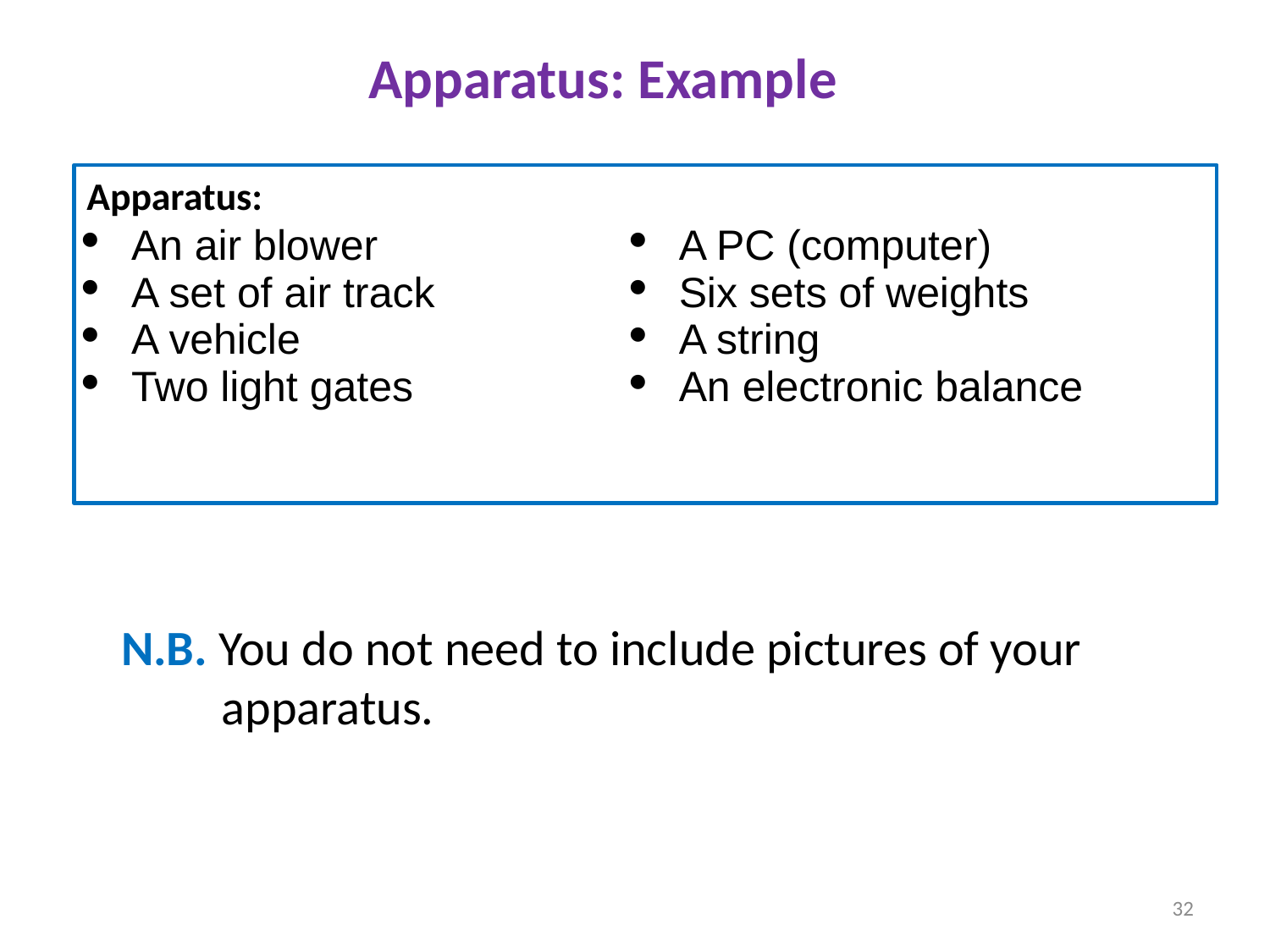

Apparatus: Example
Apparatus:

| An air blower A set of air track A vehicle Two light gates | A PC (computer) Six sets of weights A string An electronic balance |
| --- | --- |

N.B. You do not need to include pictures of your apparatus.
32